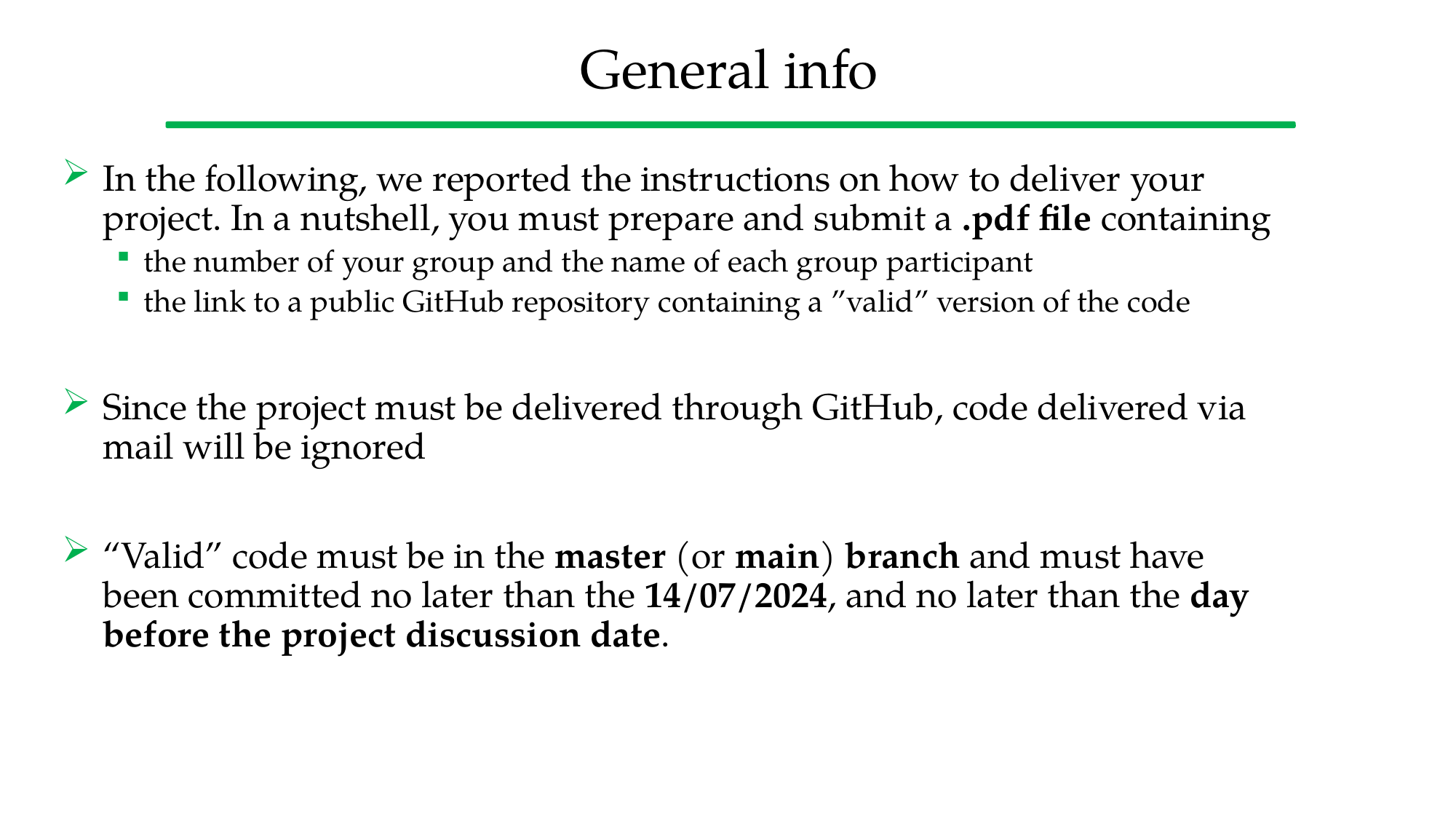

# General info
In the following, we reported the instructions on how to deliver your project. In a nutshell, you must prepare and submit a .pdf file containing
the number of your group and the name of each group participant
the link to a public GitHub repository containing a ”valid” version of the code

Since the project must be delivered through GitHub, code delivered via mail will be ignored

“Valid” code must be in the master (or main) branch and must have been committed no later than the 14/07/2024, and no later than the day before the project discussion date.